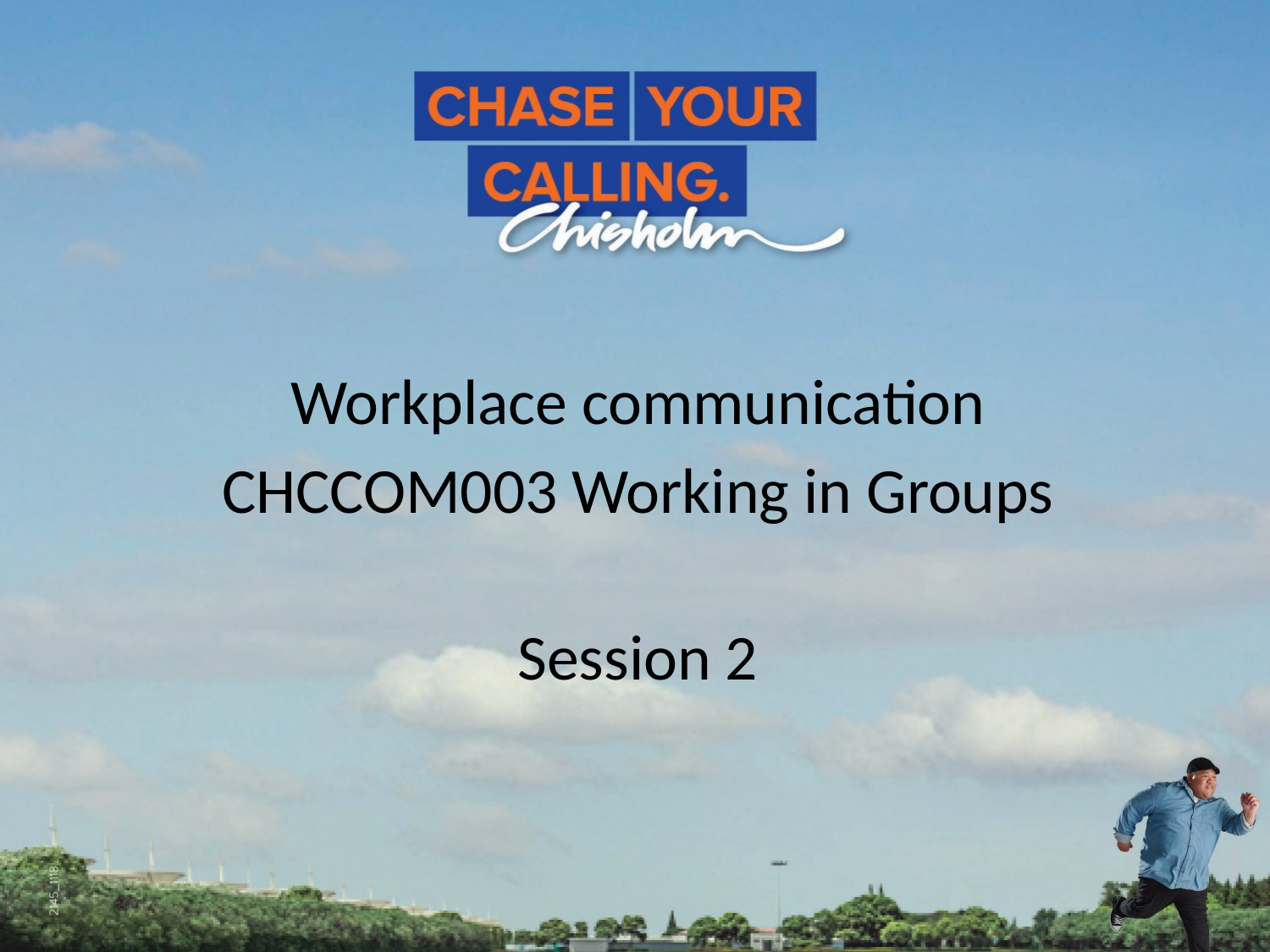

Workplace communication
CHCCOM003 Working in Groups
Session 2
#